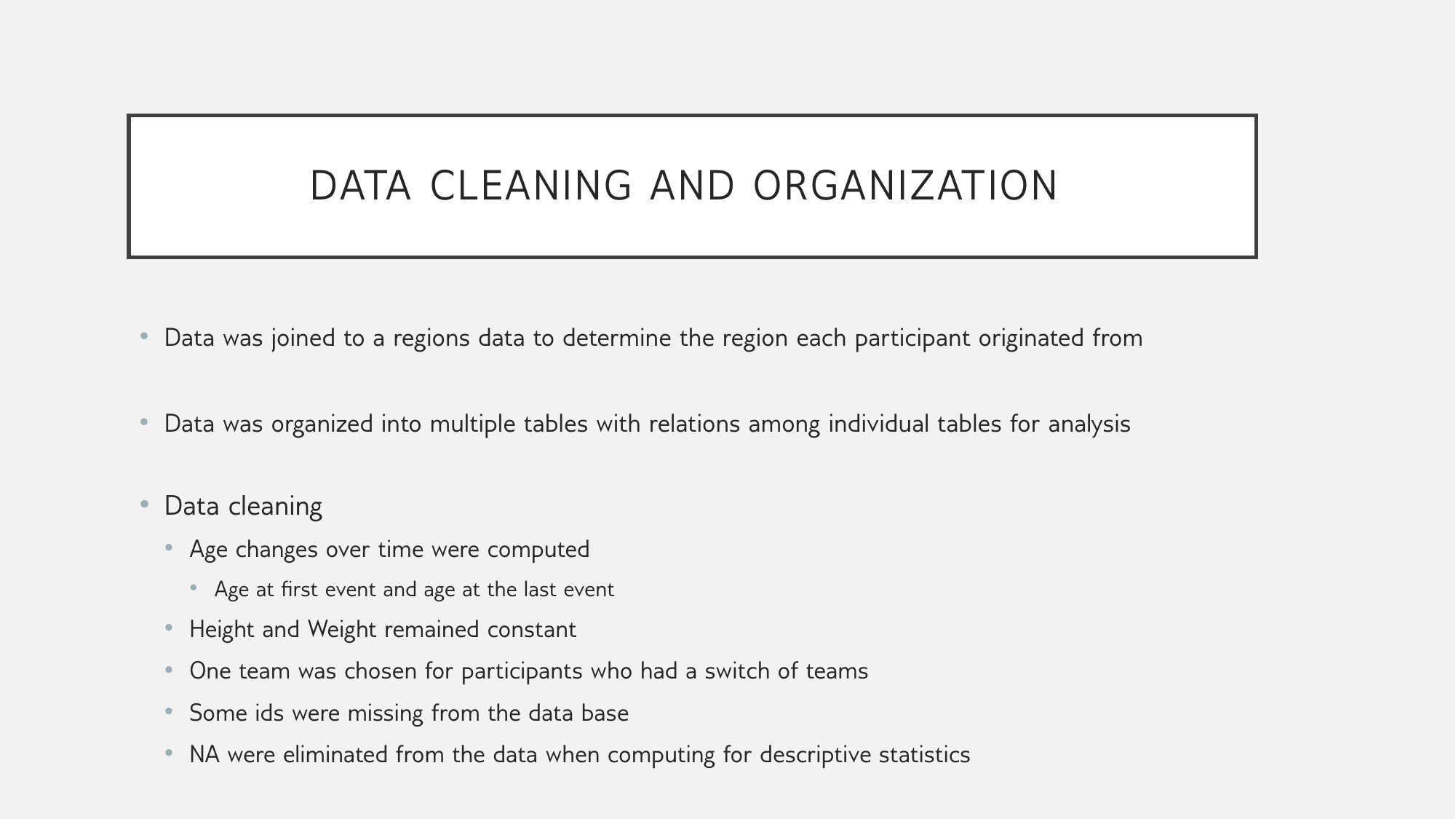

# Data cleaning and organization
Data was joined to a regions data to determine the region each participant originated from

Data was organized into multiple tables with relations among individual tables for analysis

Data cleaning
Age changes over time were computed
Age at first event and age at the last event
Height and Weight remained constant
One team was chosen for participants who had a switch of teams
Some ids were missing from the data base
NA were eliminated from the data when computing for descriptive statistics